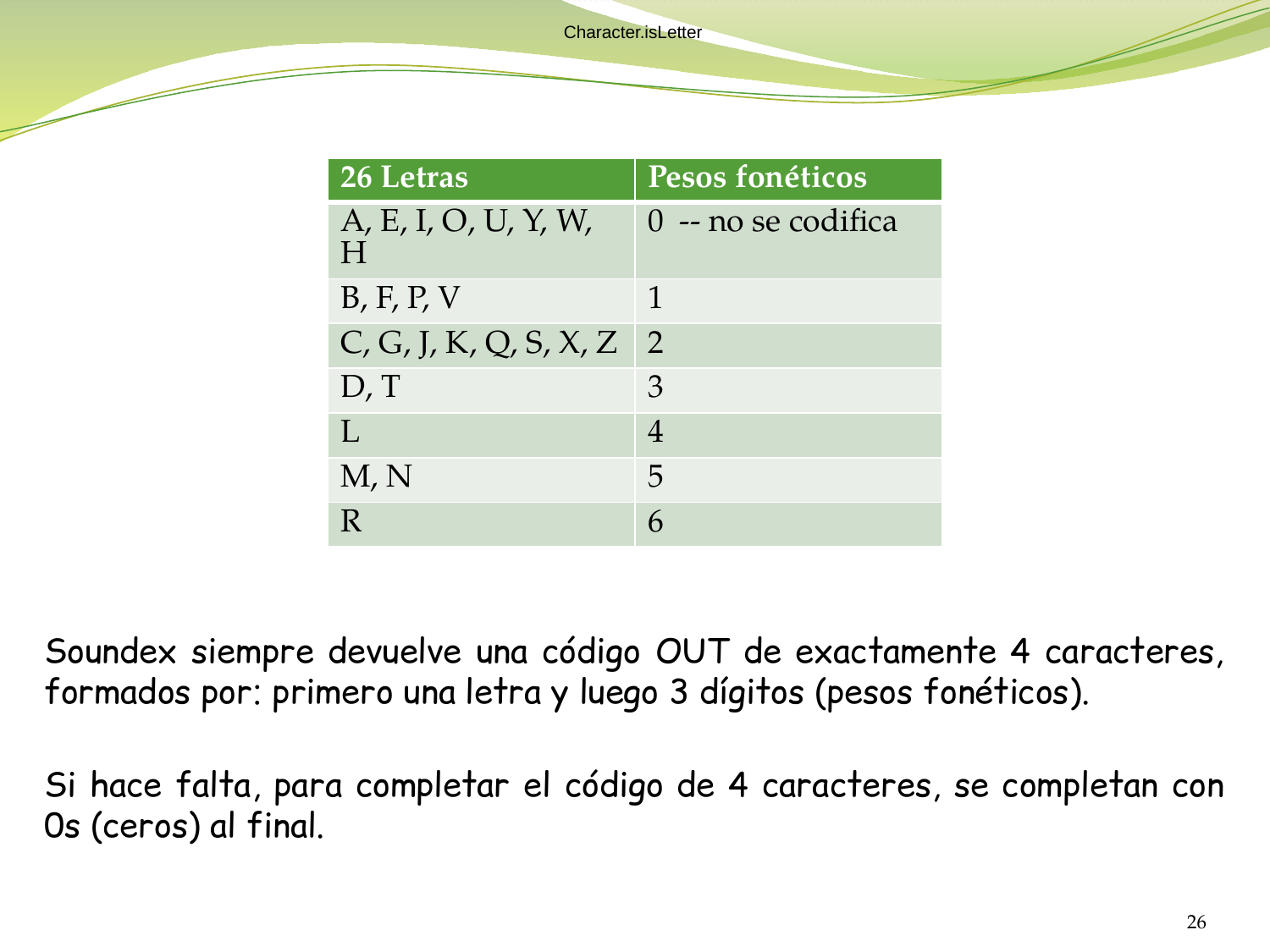

Character.isLetter
| 26 Letras | Pesos fonéticos |
| --- | --- |
| A, E, I, O, U, Y, W, H | 0 -- no se codifica |
| B, F, P, V | 1 |
| C, G, J, K, Q, S, X, Z | 2 |
| D, T | 3 |
| L | 4 |
| M, N | 5 |
| R | 6 |
Soundex siempre devuelve una código OUT de exactamente 4 caracteres, formados por: primero una letra y luego 3 dígitos (pesos fonéticos).

Si hace falta, para completar el código de 4 caracteres, se completan con 0s (ceros) al final.

26